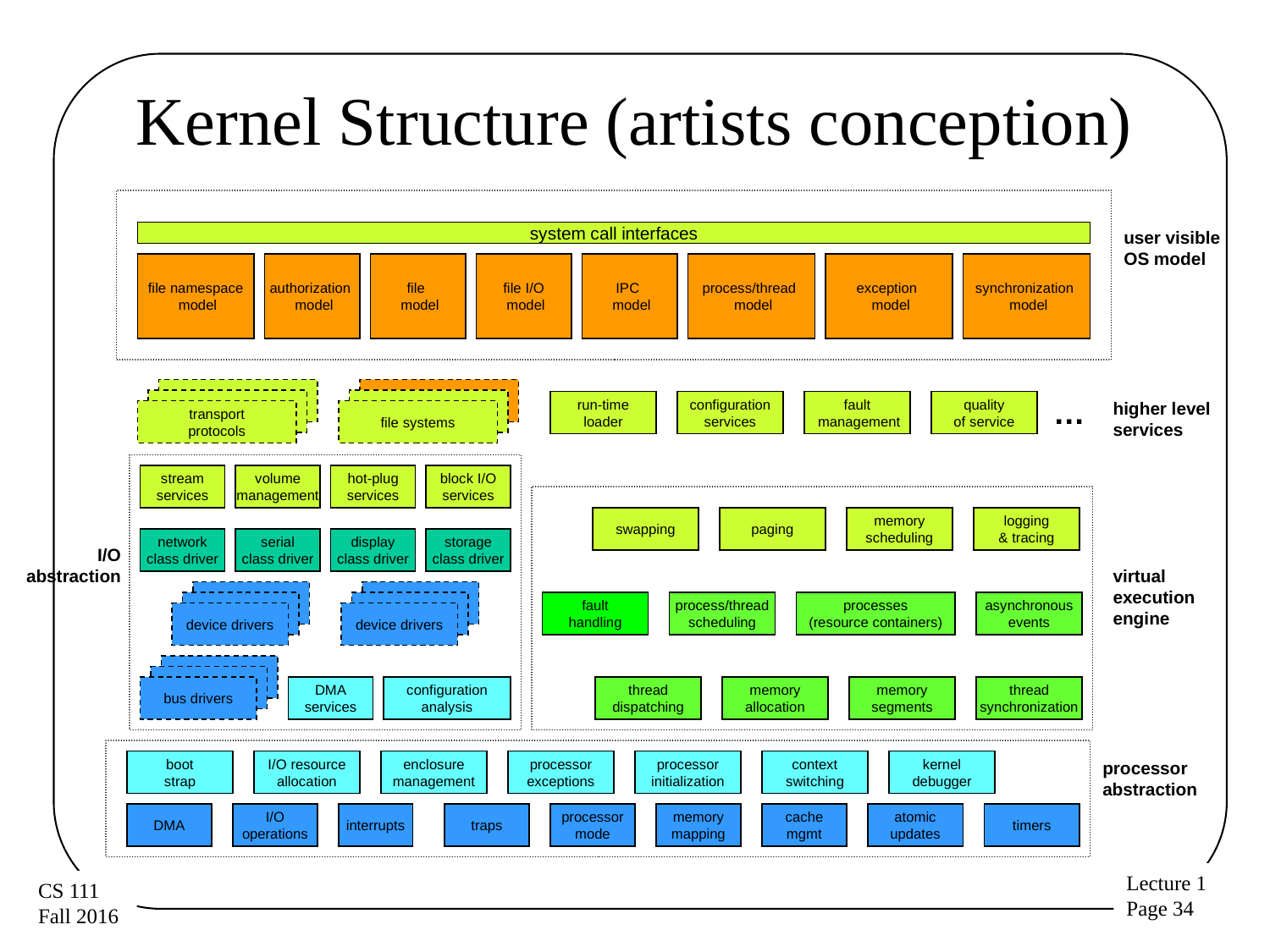

# Kernel Structure (artists conception)

user visible OS model
system call interfaces
file namespace
 model
authorization
 model
file
 model
file I/O
 model
IPC
 model
process/thread
 model
exception
 model
synchronization
 model

…

run-time
loader
configuration
services
fault
 management
quality
of service
higher level services
transport
protocols
file systems

stream
services
volume
management
hot-plug
services
block I/O
services

swapping
paging
memory
scheduling
logging
& tracing
network
class driver
serial
class driver
display
class driver
storage
class driver
I/O abstraction
virtual execution engine

fault
handling
process/thread
scheduling
processes
(resource containers)
asynchronous
events
device drivers
device drivers

bus drivers
DMA
services
configuration
analysis
thread
dispatching
memory
allocation
memory
segments
thread
synchronization

boot
strap
I/O resource
allocation
enclosure
management
processor
exceptions
processor
initialization
context
switching
kernel
debugger
processor abstraction
DMA
I/O
operations
interrupts
interrupts
traps
traps
processor
mode
processor
mode
memory
mapping
memory
mapping
cache
mgmt
cache
mgmt
atomic
updates
atomic
updates
timers
timers